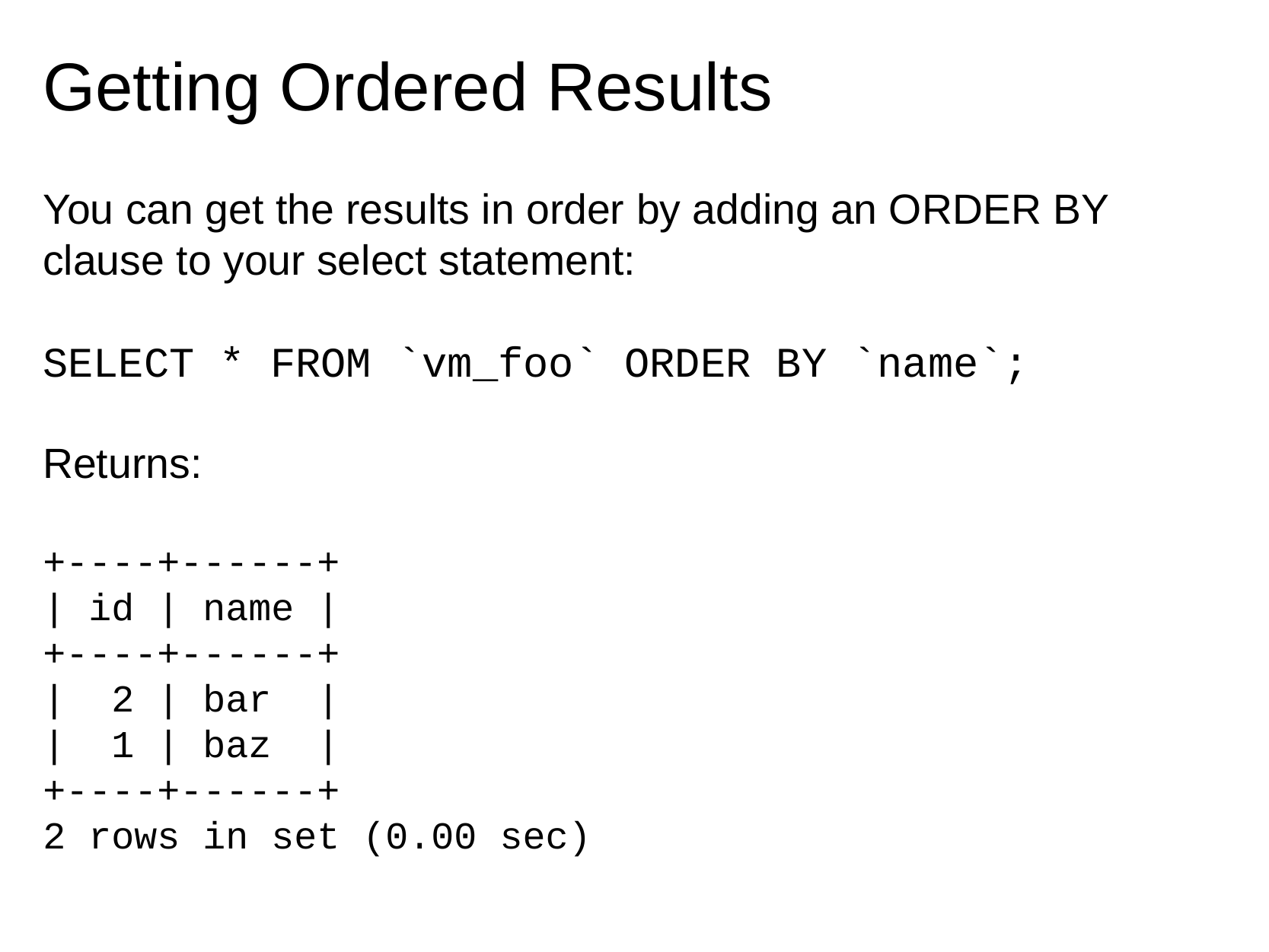

# Getting Ordered Results
You can get the results in order by adding an ORDER BY clause to your select statement:

SELECT * FROM `vm_foo` ORDER BY `name`;

Returns:
+----+------+
| id | name |
+----+------+
|  2 | bar  |
|  1 | baz  |
+----+------+
2 rows in set (0.00 sec)